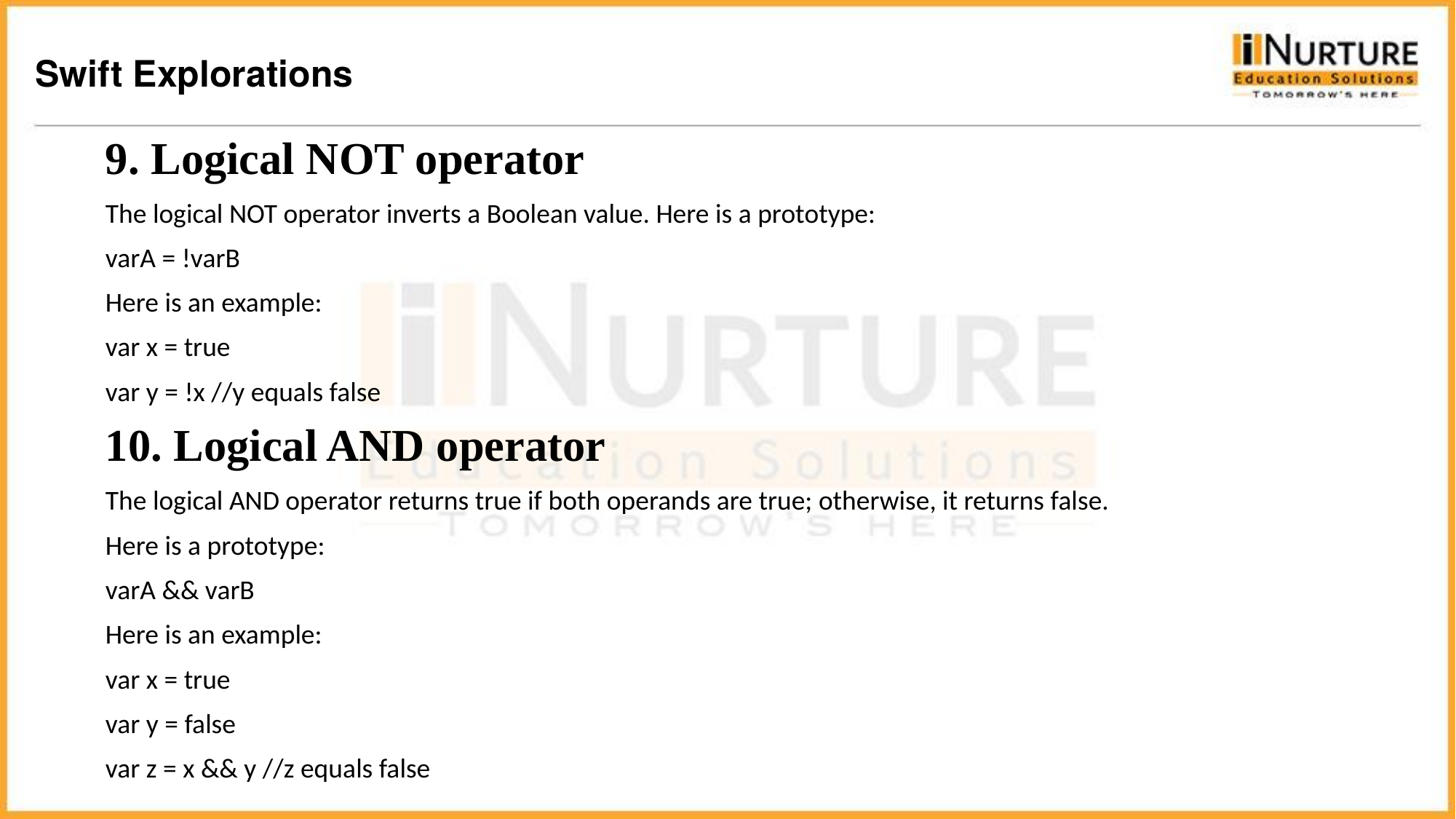

Swift Explorations
9. Logical NOT operator
The logical NOT operator inverts a Boolean value. Here is a prototype:
varA = !varB
Here is an example:
var x = true
var y = !x //y equals false
10. Logical AND operator
The logical AND operator returns true if both operands are true; otherwise, it returns false.
Here is a prototype:
varA && varB
Here is an example:
var x = true
var y = false
var z = x && y //z equals false